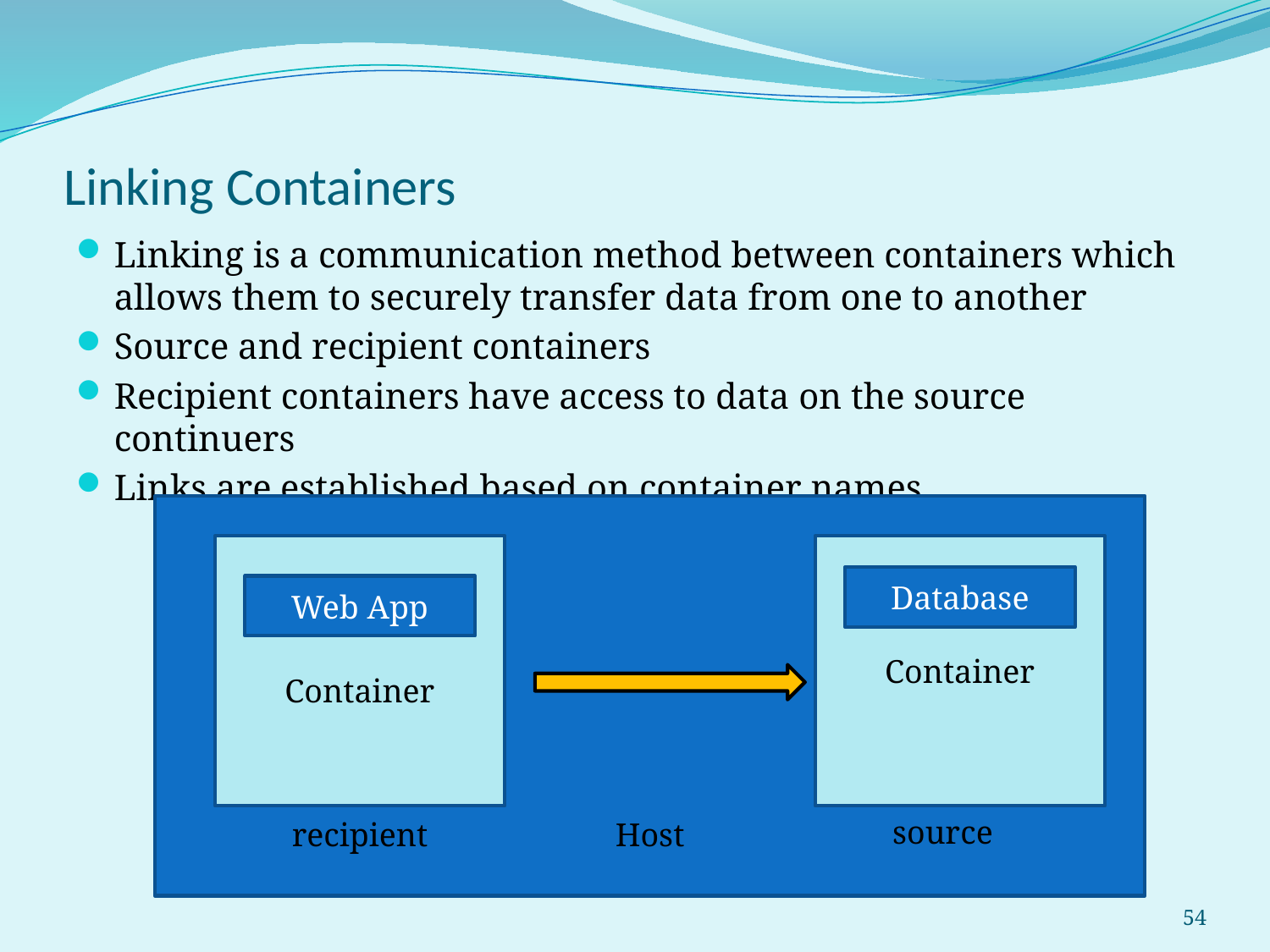

# Linking Containers
Linking is a communication method between containers which allows them to securely transfer data from one to another
Source and recipient containers
Recipient containers have access to data on the source continuers
Links are established based on container names

Container
Container
Database
Web App

source
recipient
Host
54